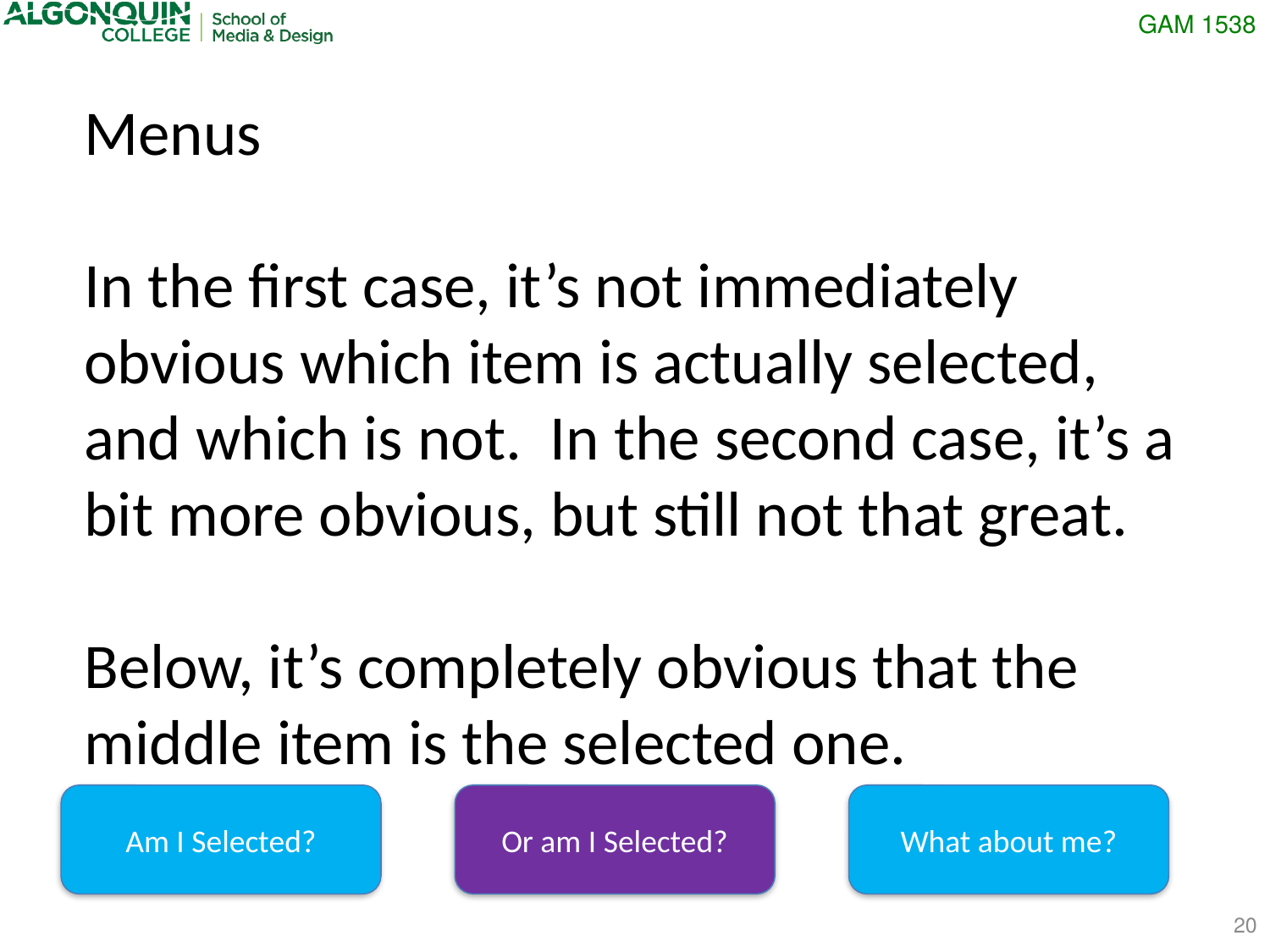

Menus

In the first case, it’s not immediately obvious which item is actually selected, and which is not.  In the second case, it’s a bit more obvious, but still not that great.

Below, it’s completely obvious that the middle item is the selected one.
Or am I Selected?
Am I Selected?
What about me?
20